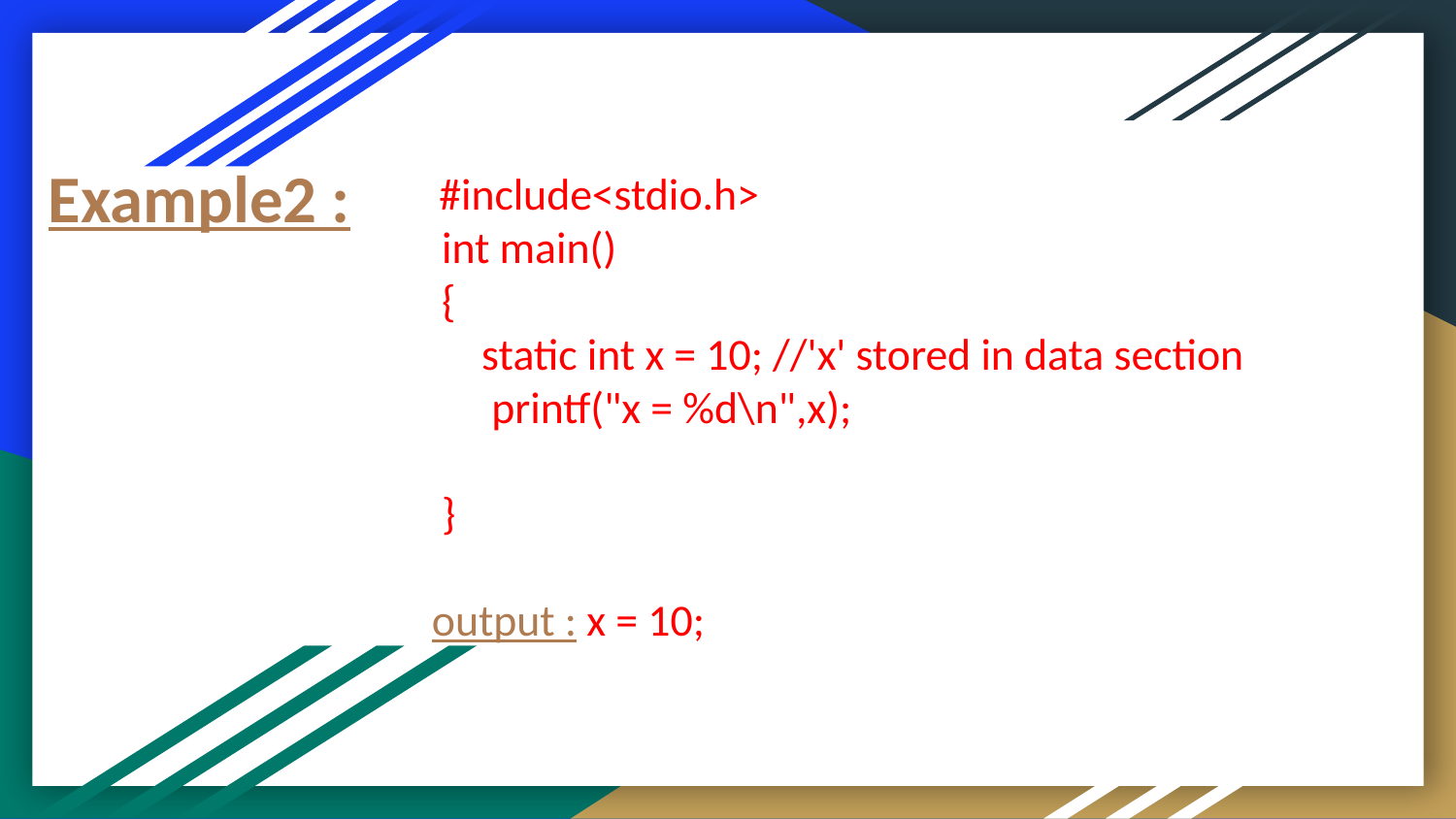

#include<stdio.h>
 int main()
 {
     static int x = 10; //'x' stored in data section
      printf("x = %d\n",x);

 }

output : x = 10;

# Example2 :